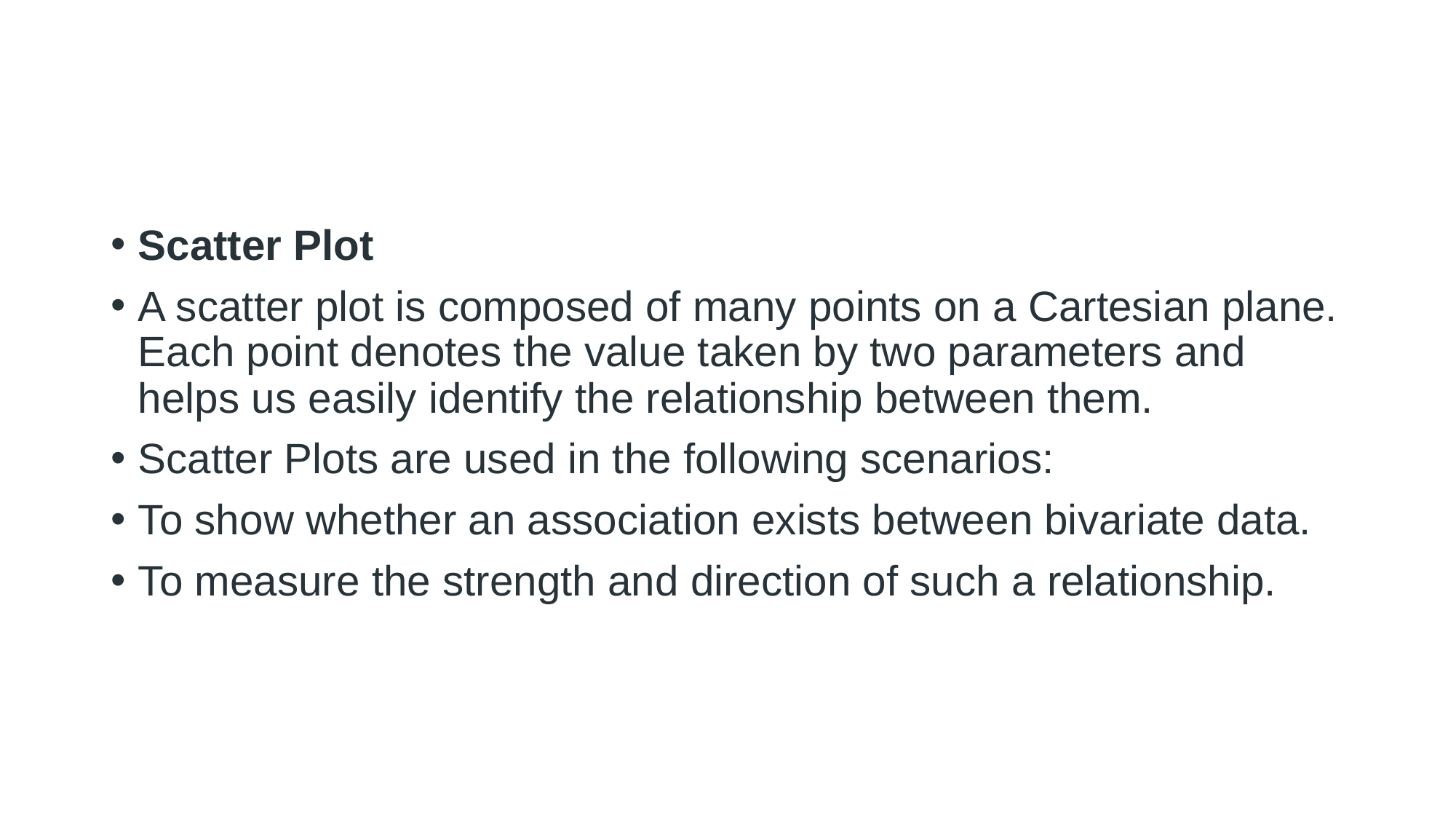

#
Scatter Plot
A scatter plot is composed of many points on a Cartesian plane. Each point denotes the value taken by two parameters and helps us easily identify the relationship between them.
Scatter Plots are used in the following scenarios:
To show whether an association exists between bivariate data.
To measure the strength and direction of such a relationship.